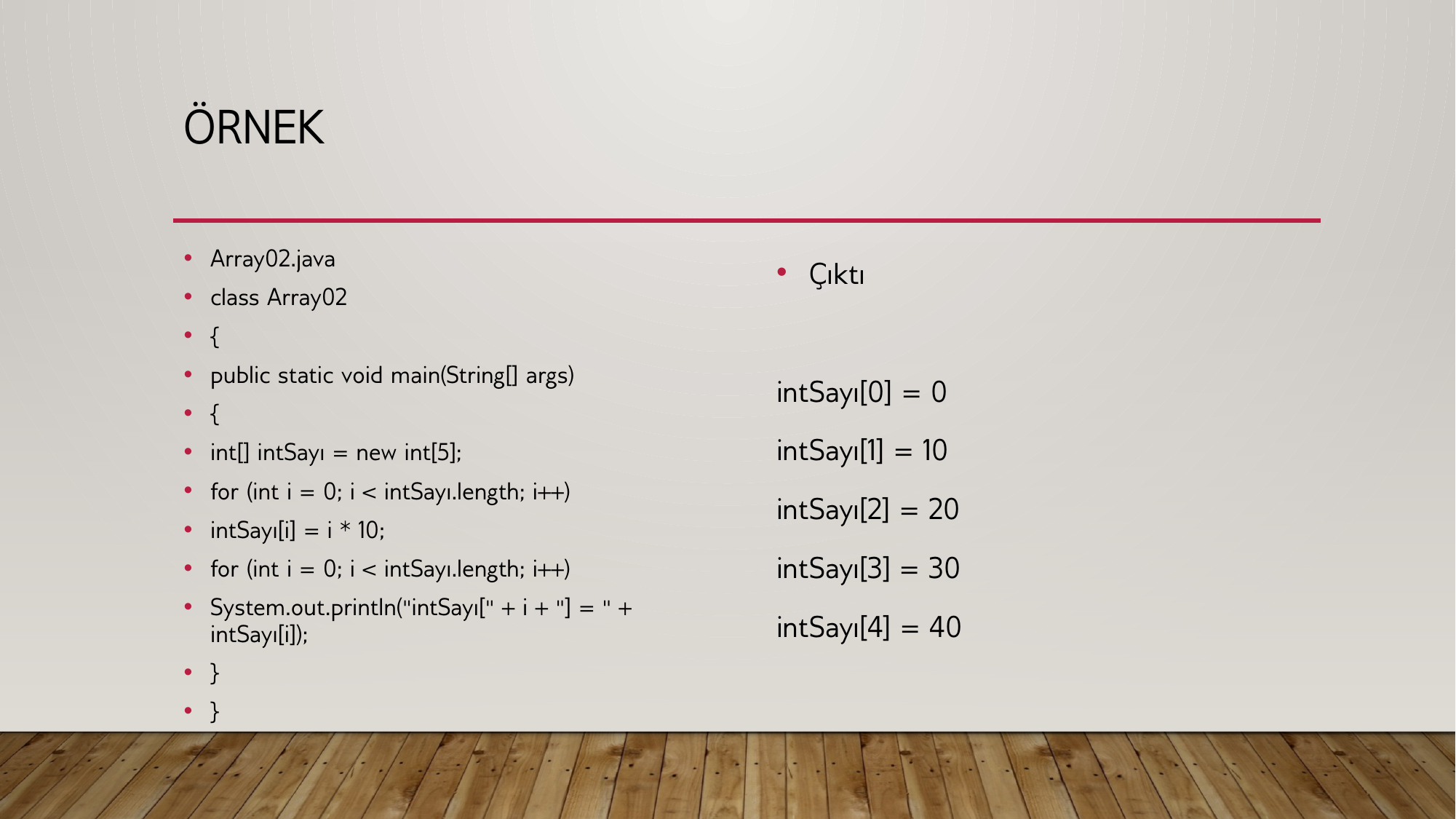

21
# Örnek
Array02.java
class Array02
{
public static void main(String[] args)
{
int[] intSayı = new int[5];
for (int i = 0; i < intSayı.length; i++)
intSayı[i] = i * 10;
for (int i = 0; i < intSayı.length; i++)
System.out.println("intSayı[" + i + "] = " + intSayı[i]);
}
}
Çıktı

intSayı[0] = 0
intSayı[1] = 10
intSayı[2] = 20
intSayı[3] = 30
intSayı[4] = 40